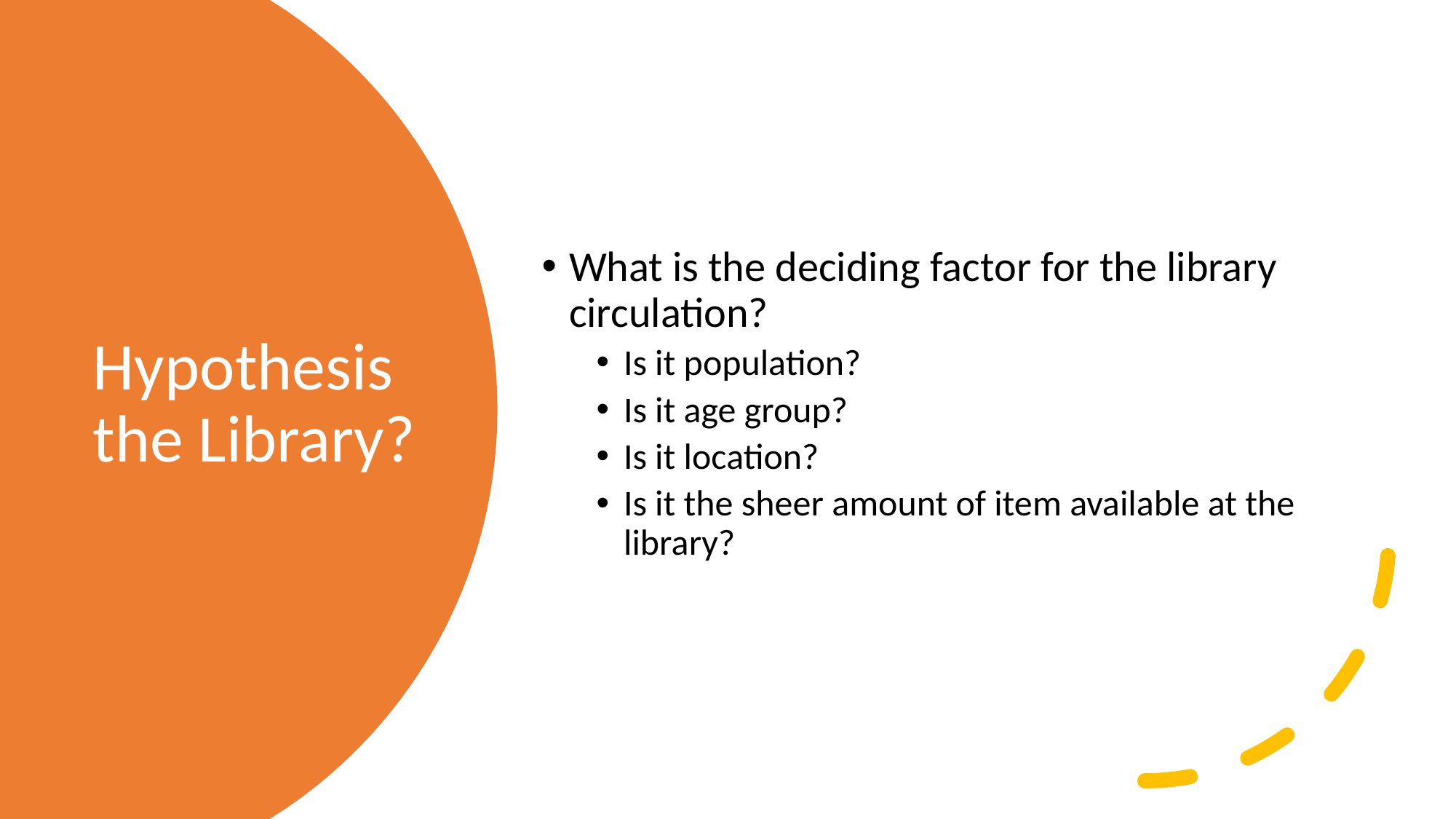

What is the deciding factor for the library circulation?
Is it population?
Is it age group?
Is it location?
Is it the sheer amount of item available at the library?
# Hypothesis the Library?